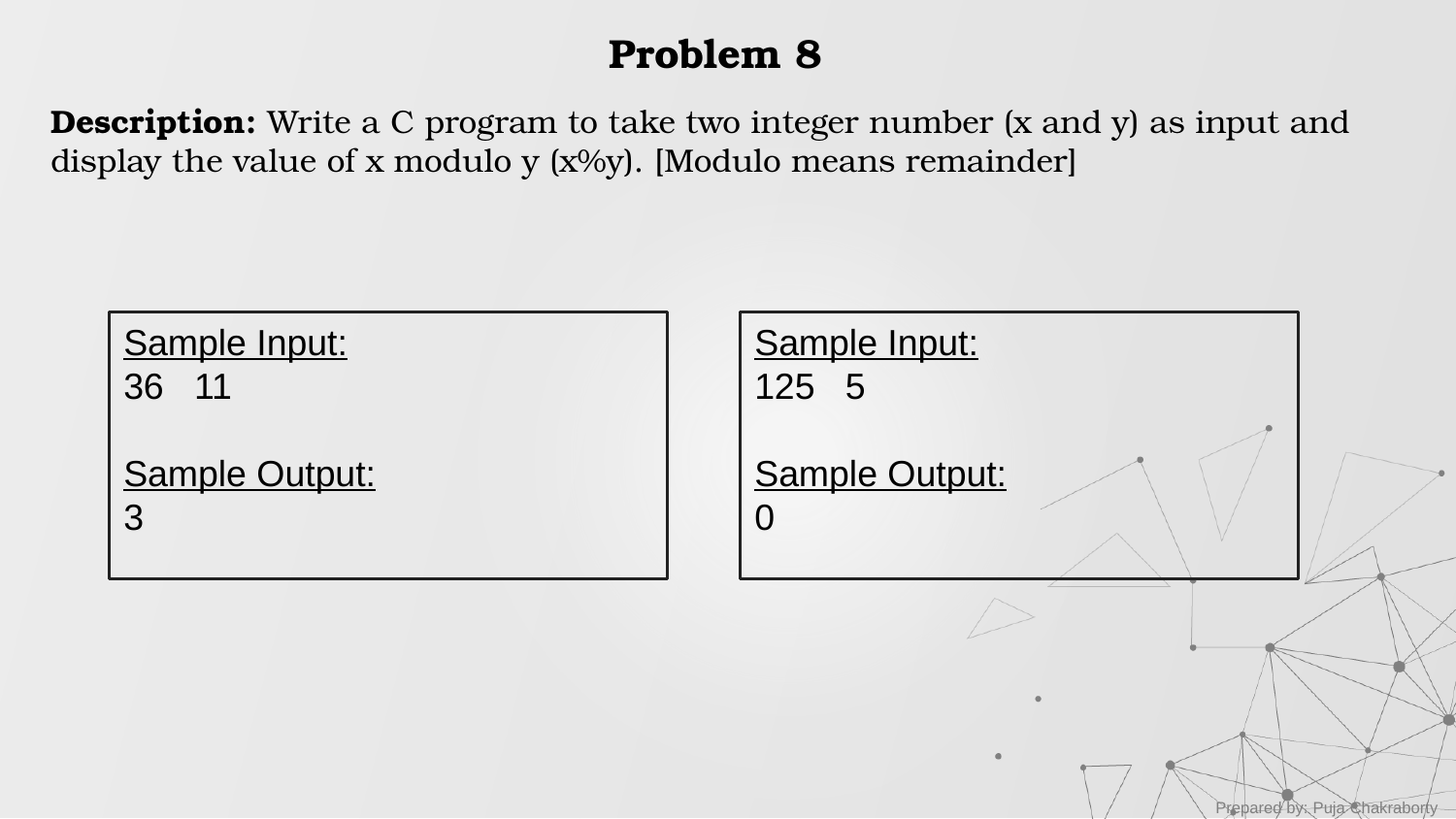

Problem 8
Description: Write a C program to take two integer number (x and y) as input and display the value of x modulo y (x%y). [Modulo means remainder]
Sample Input:
36   11

Sample Output:
3

Sample Input:
125   5

Sample Output:
0

Prepared by: Puja Chakraborty